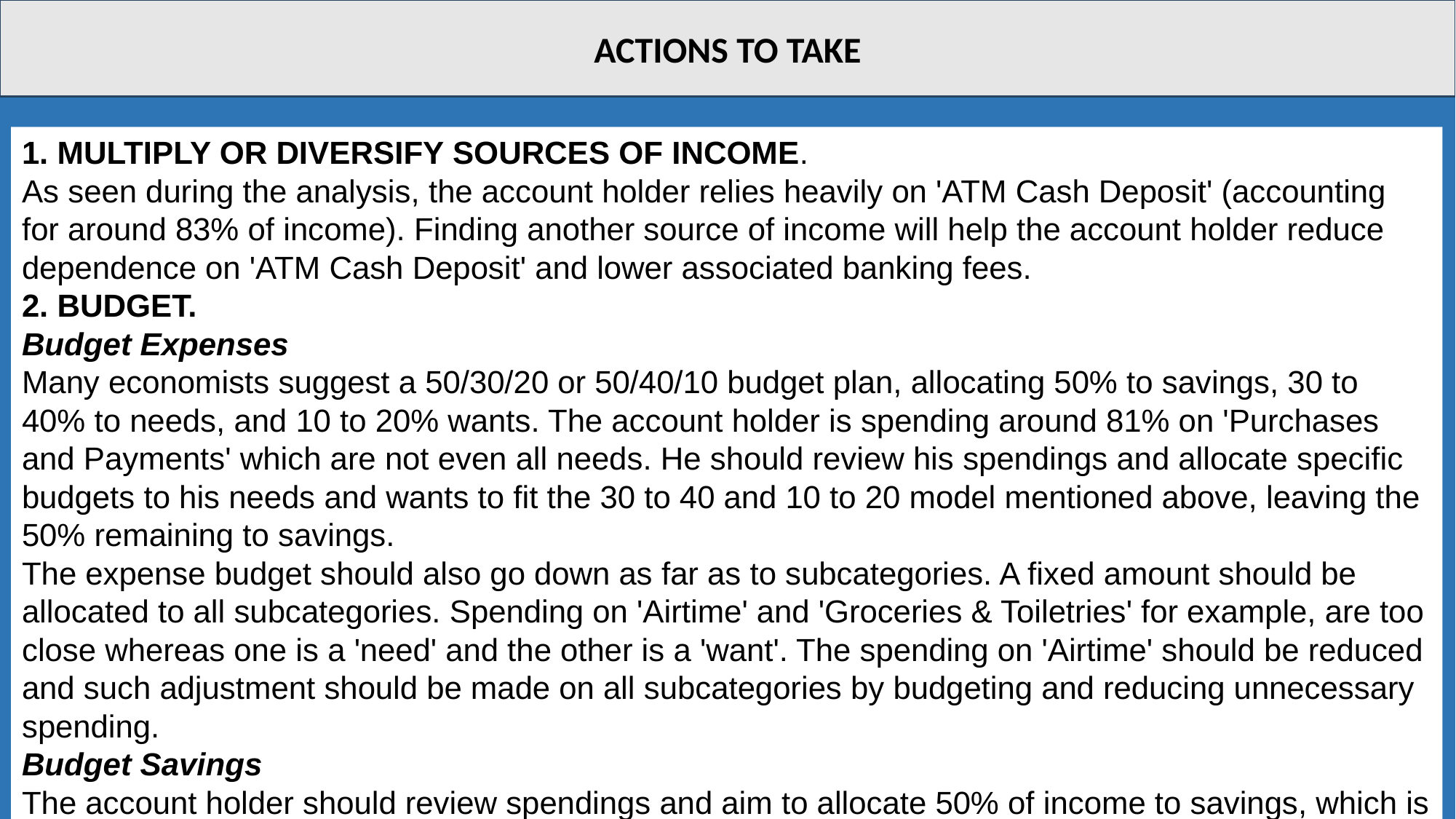

ACTIONS TO TAKE
1. MULTIPLY OR DIVERSIFY SOURCES OF INCOME.
As seen during the analysis, the account holder relies heavily on 'ATM Cash Deposit' (accounting for around 83% of income). Finding another source of income will help the account holder reduce dependence on 'ATM Cash Deposit' and lower associated banking fees.
2. BUDGET.
Budget Expenses
Many economists suggest a 50/30/20 or 50/40/10 budget plan, allocating 50% to savings, 30 to 40% to needs, and 10 to 20% wants. The account holder is spending around 81% on 'Purchases and Payments' which are not even all needs. He should review his spendings and allocate specific budgets to his needs and wants to fit the 30 to 40 and 10 to 20 model mentioned above, leaving the 50% remaining to savings.
The expense budget should also go down as far as to subcategories. A fixed amount should be allocated to all subcategories. Spending on 'Airtime' and 'Groceries & Toiletries' for example, are too close whereas one is a 'need' and the other is a 'want'. The spending on 'Airtime' should be reduced and such adjustment should be made on all subcategories by budgeting and reducing unnecessary spending.
Budget Savings
The account holder should review spendings and aim to allocate 50% of income to savings, which is currently at 7%. He should also adjust spending habits to achieve a more balanced budget.